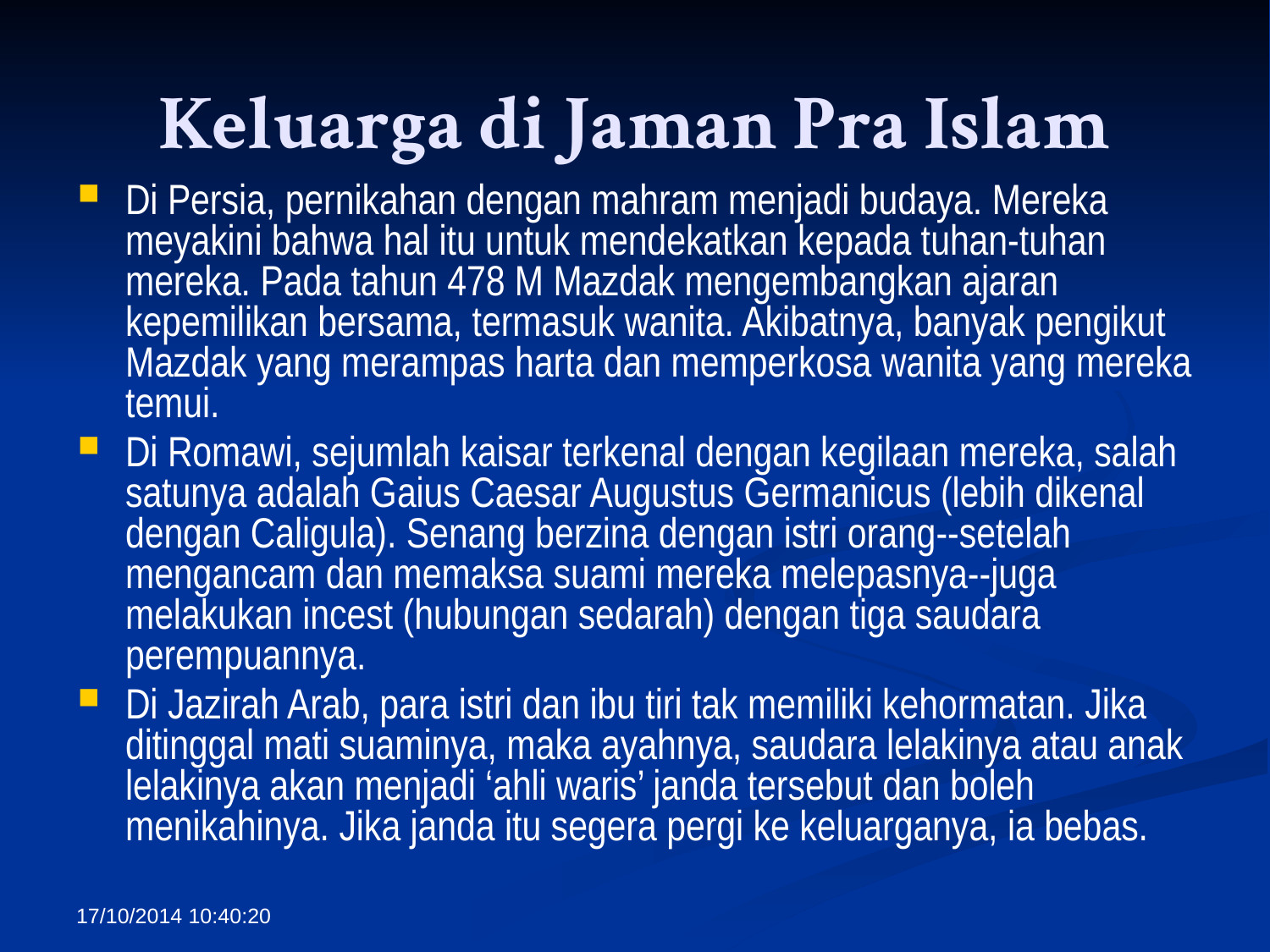

# Keluarga di Jaman Pra Islam
Di Persia, pernikahan dengan mahram menjadi budaya. Mereka meyakini bahwa hal itu untuk mendekatkan kepada tuhan-tuhan mereka. Pada tahun 478 M Mazdak mengembangkan ajaran kepemilikan bersama, termasuk wanita. Akibatnya, banyak pengikut Mazdak yang merampas harta dan memperkosa wanita yang mereka temui.
Di Romawi, sejumlah kaisar terkenal dengan kegilaan mereka, salah satunya adalah Gaius Caesar Augustus Germanicus (lebih dikenal dengan Caligula). Senang berzina dengan istri orang--setelah mengancam dan memaksa suami mereka melepasnya--juga melakukan incest (hubungan sedarah) dengan tiga saudara perempuannya.
Di Jazirah Arab, para istri dan ibu tiri tak memiliki kehormatan. Jika ditinggal mati suaminya, maka ayahnya, saudara lelakinya atau anak lelakinya akan menjadi ‘ahli waris’ janda tersebut dan boleh menikahinya. Jika janda itu segera pergi ke keluarganya, ia bebas.
17/10/2014 10:40:20